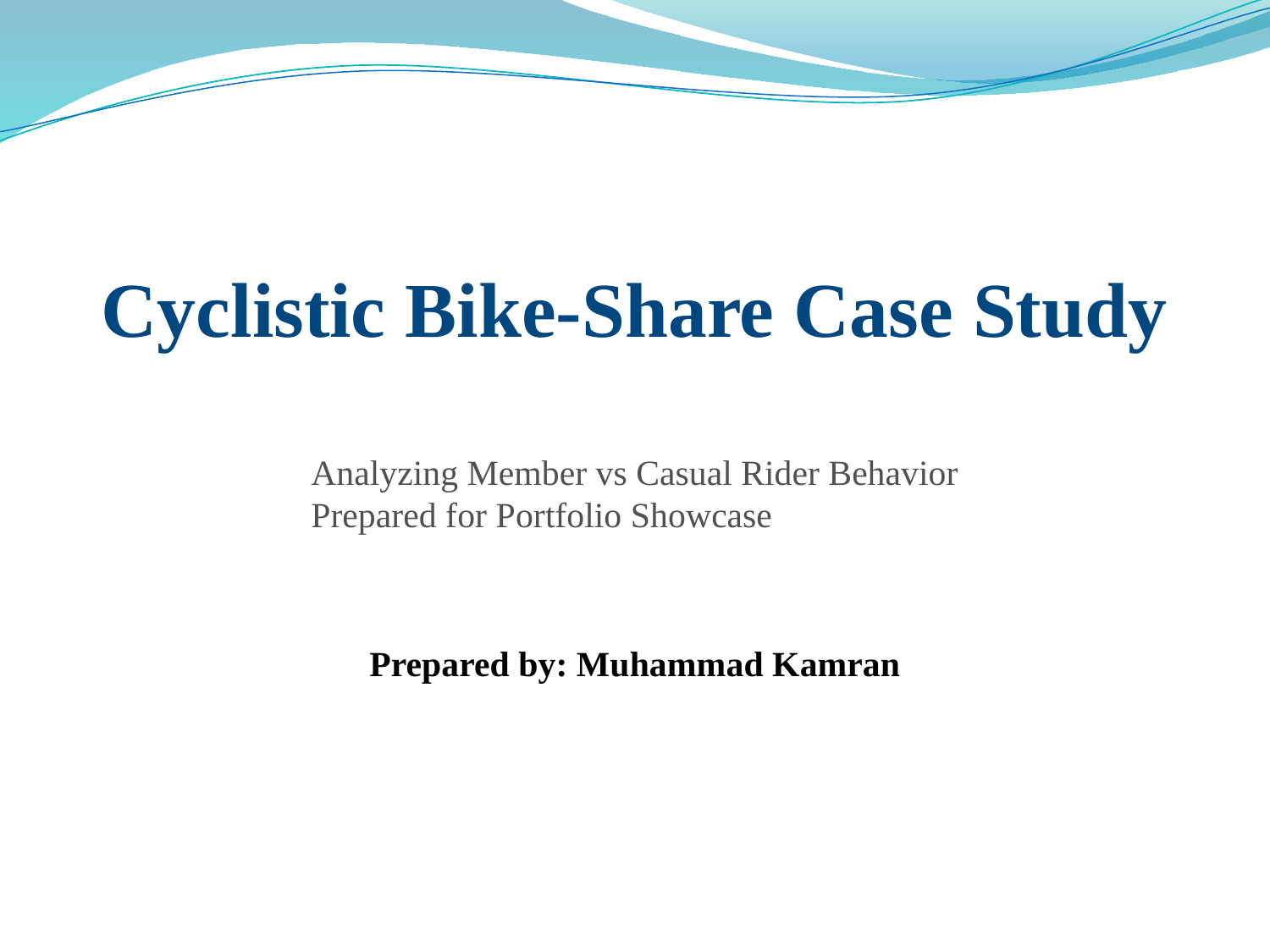

Cyclistic Bike-Share Case Study
Analyzing Member vs Casual Rider Behavior
Prepared for Portfolio Showcase
Prepared by: Muhammad Kamran